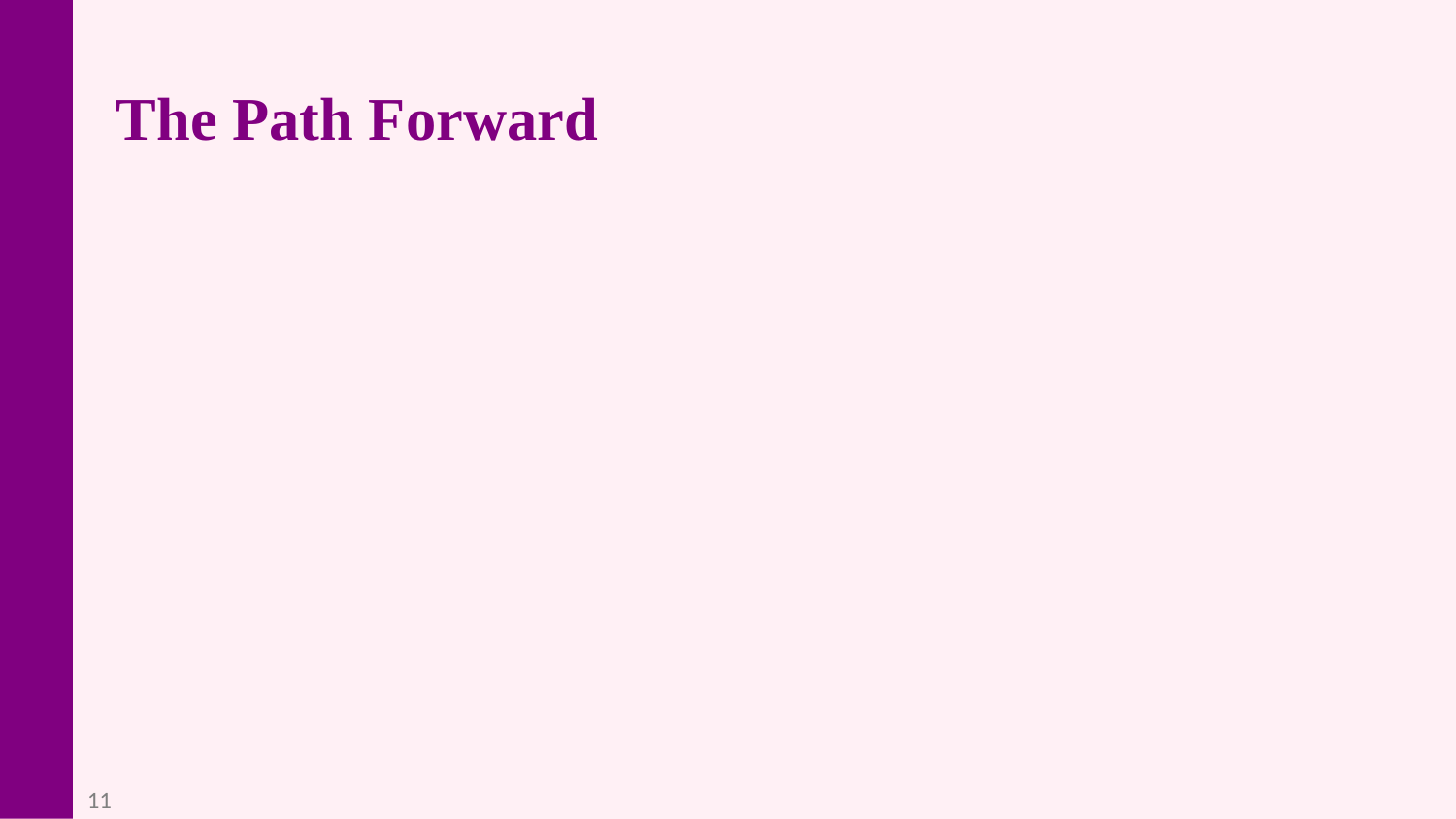

The Path Forward
The Pahalgam attack underscores the need for continued efforts towards peace and stability in the region.
11